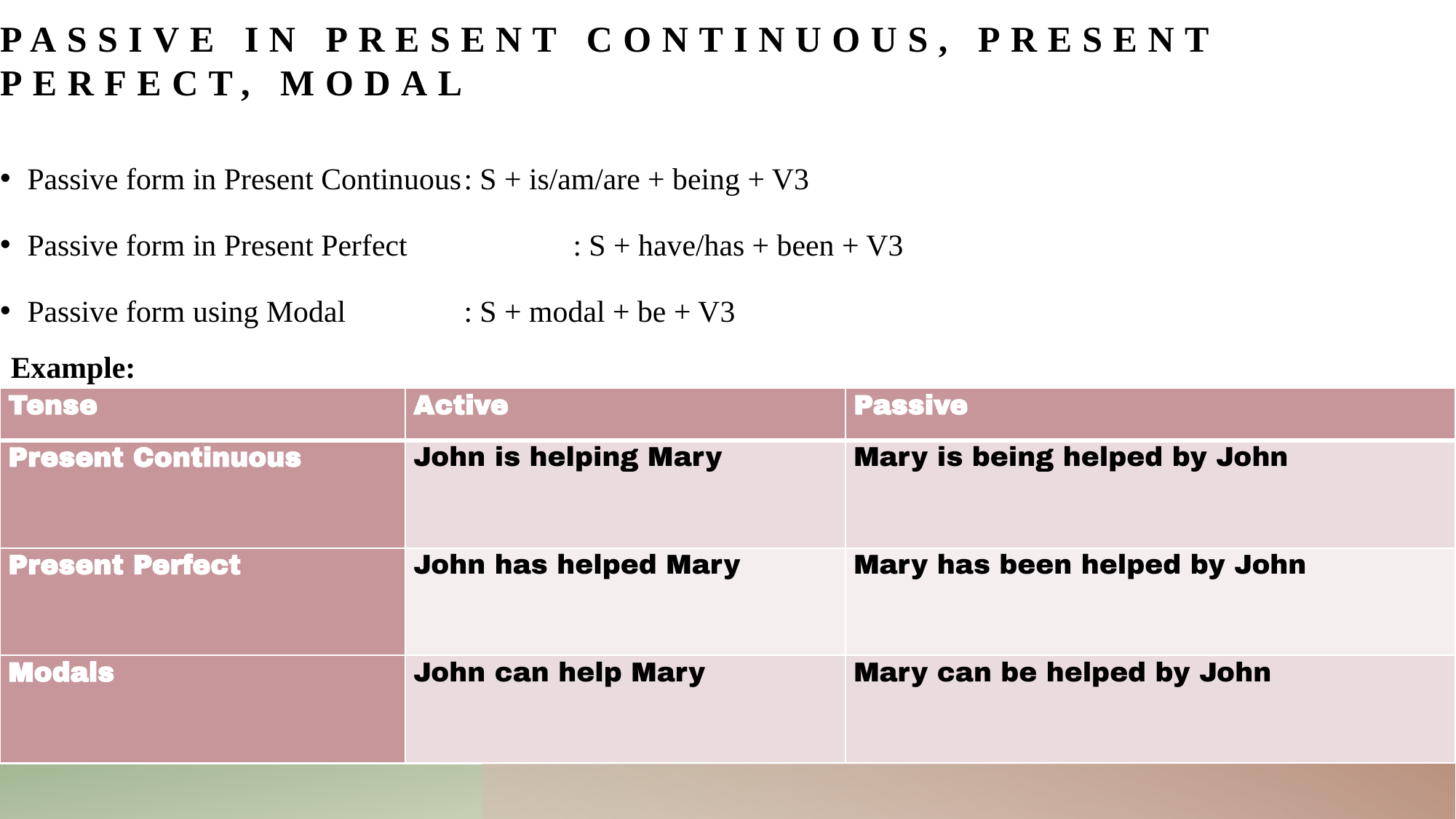

# Passive in Present continuous, Present perfect, Modal
Passive form in Present Continuous	: S + is/am/are + being + V3
Passive form in Present Perfect		: S + have/has + been + V3
Passive form using Modal		: S + modal + be + V3

Example:
| Tense | Active | Passive |
| --- | --- | --- |
| Present Continuous | John is helping Mary | Mary is being helped by John |
| Present Perfect | John has helped Mary | Mary has been helped by John |
| Modals | John can help Mary | Mary can be helped by John |